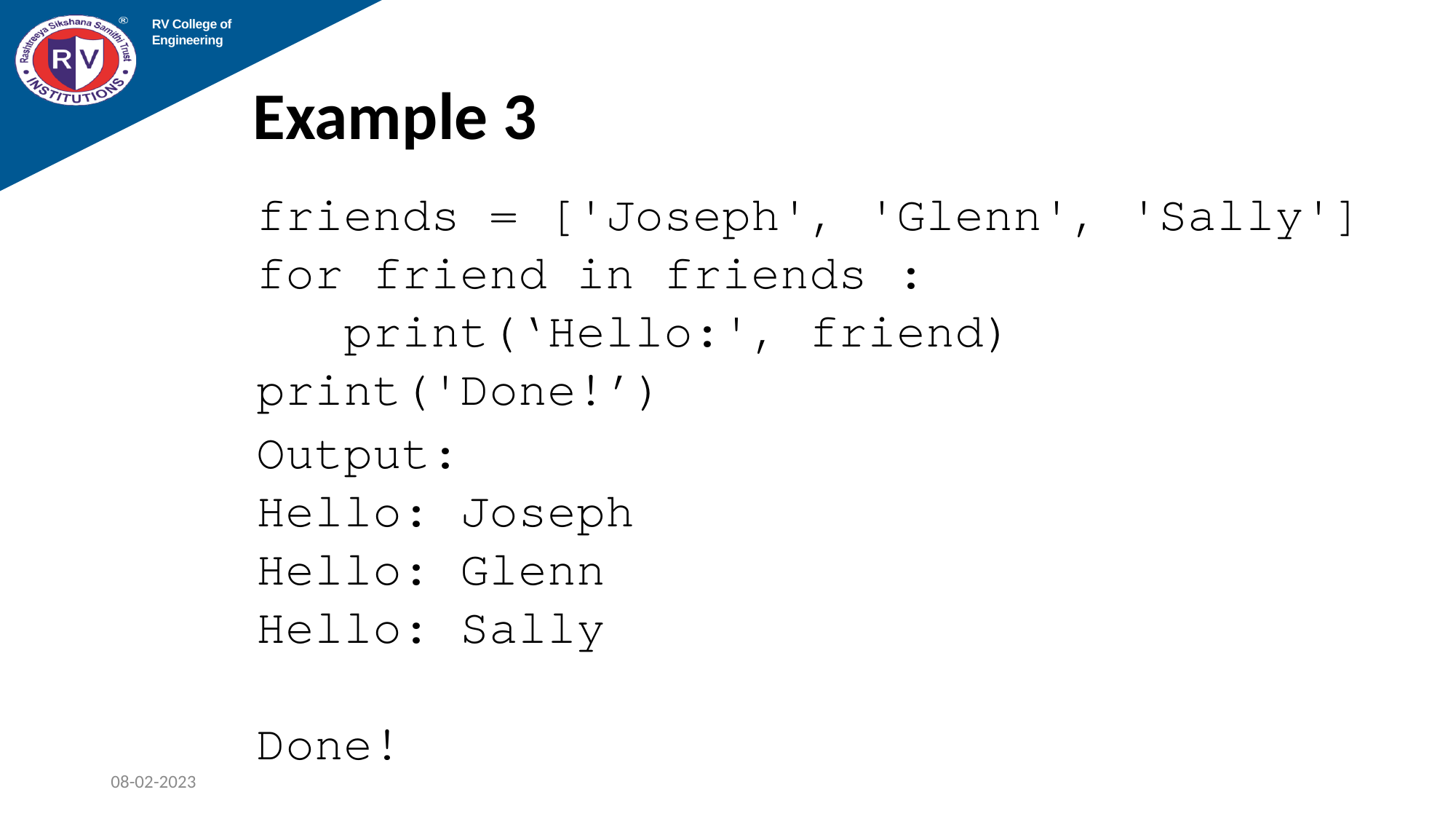

RV College of
Engineering
# Example 3
friends = ['Joseph', 'Glenn', 'Sally']
for friend in friends :
   print(‘Hello:', friend)
print('Done!’)

Output:
Hello: Joseph
Hello: Glenn
Hello: Sally

Done!
08-02-2023
Prof Somesh Nandi, Dept. of AIML
4